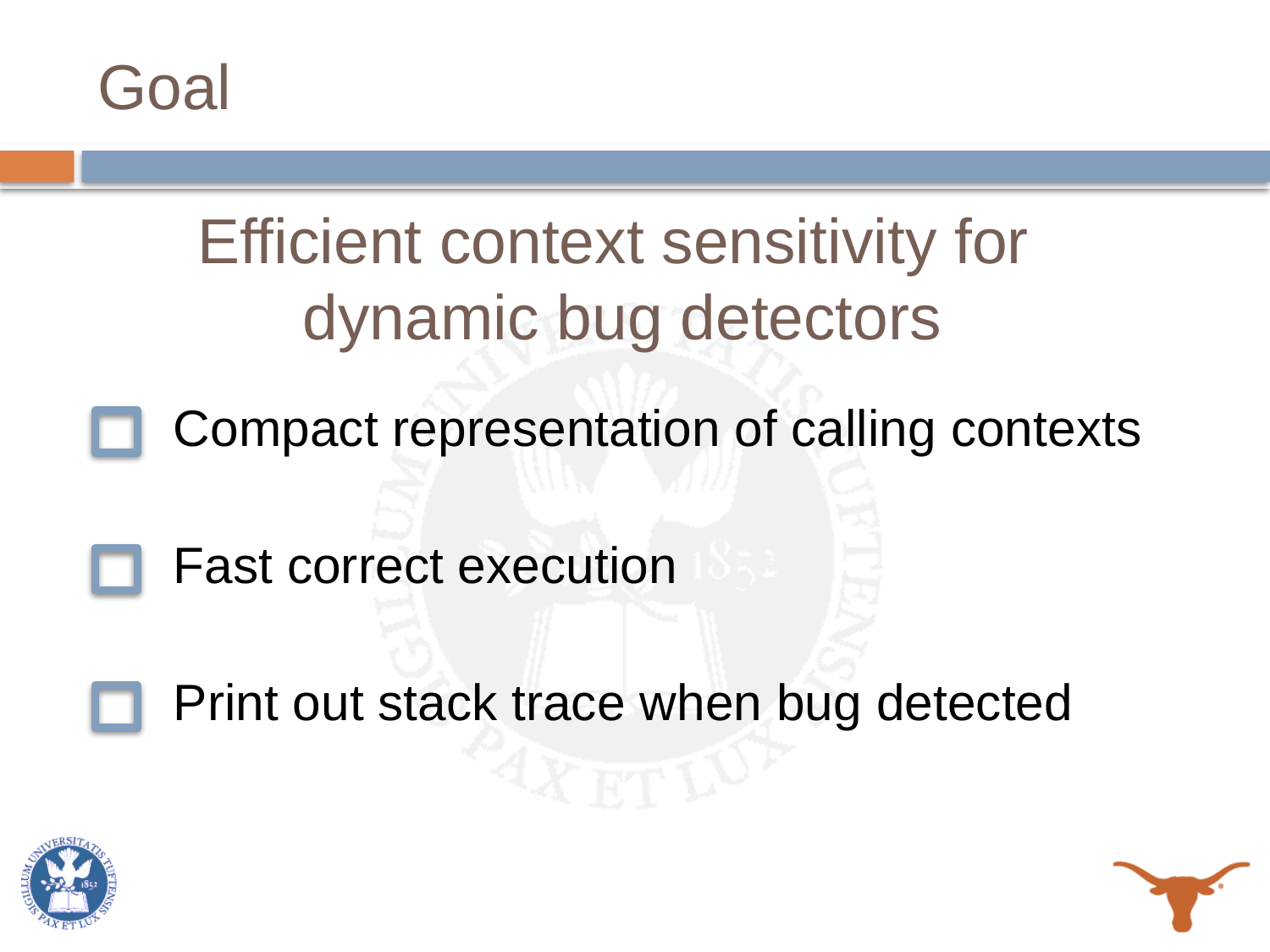

# Goal
Efficient context sensitivity for
dynamic bug detectors

	Compact representation of calling contexts
	Fast correct execution
	Print out stack trace when bug detected